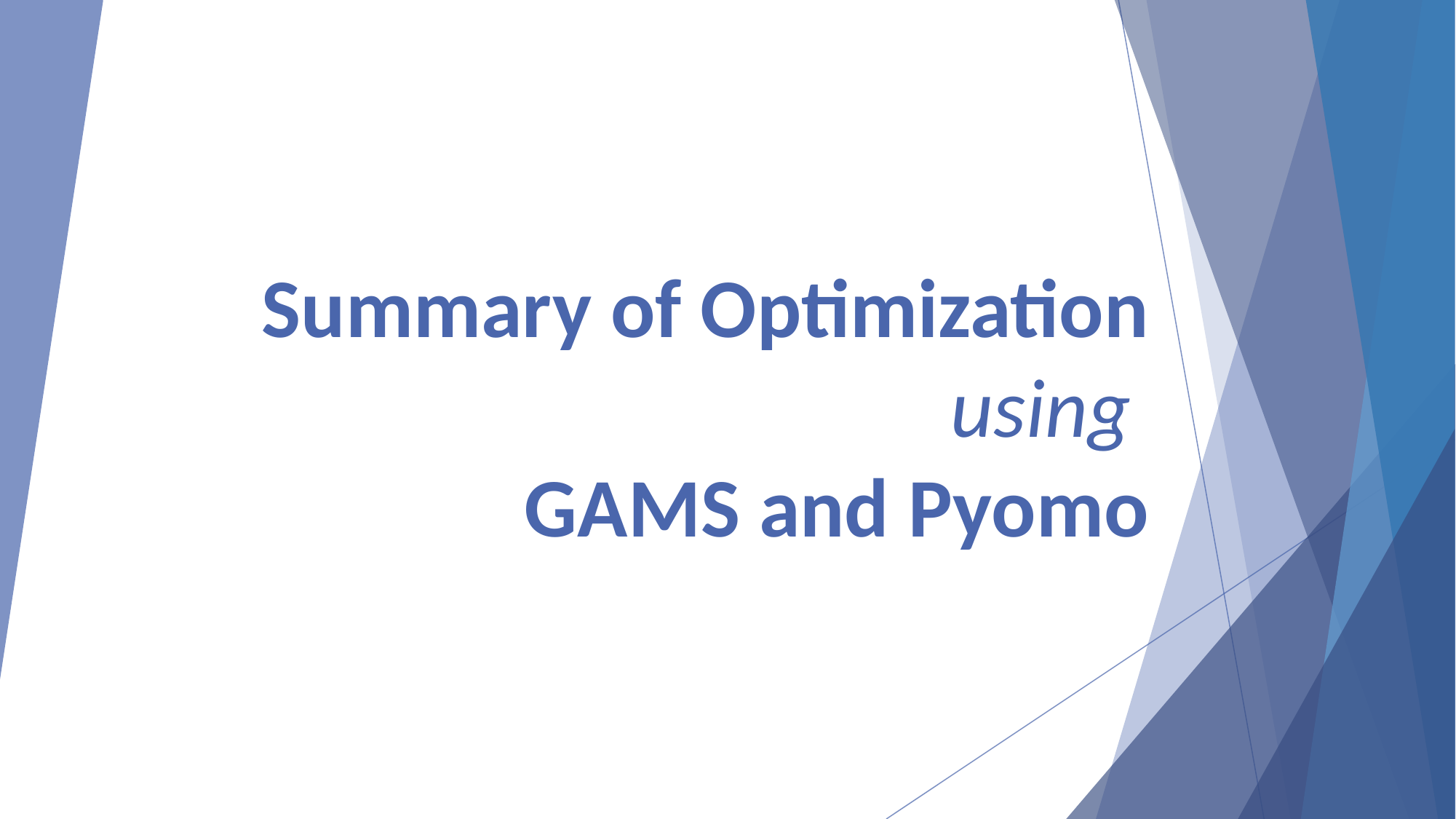

# Summary of Optimization using GAMS and Pyomo